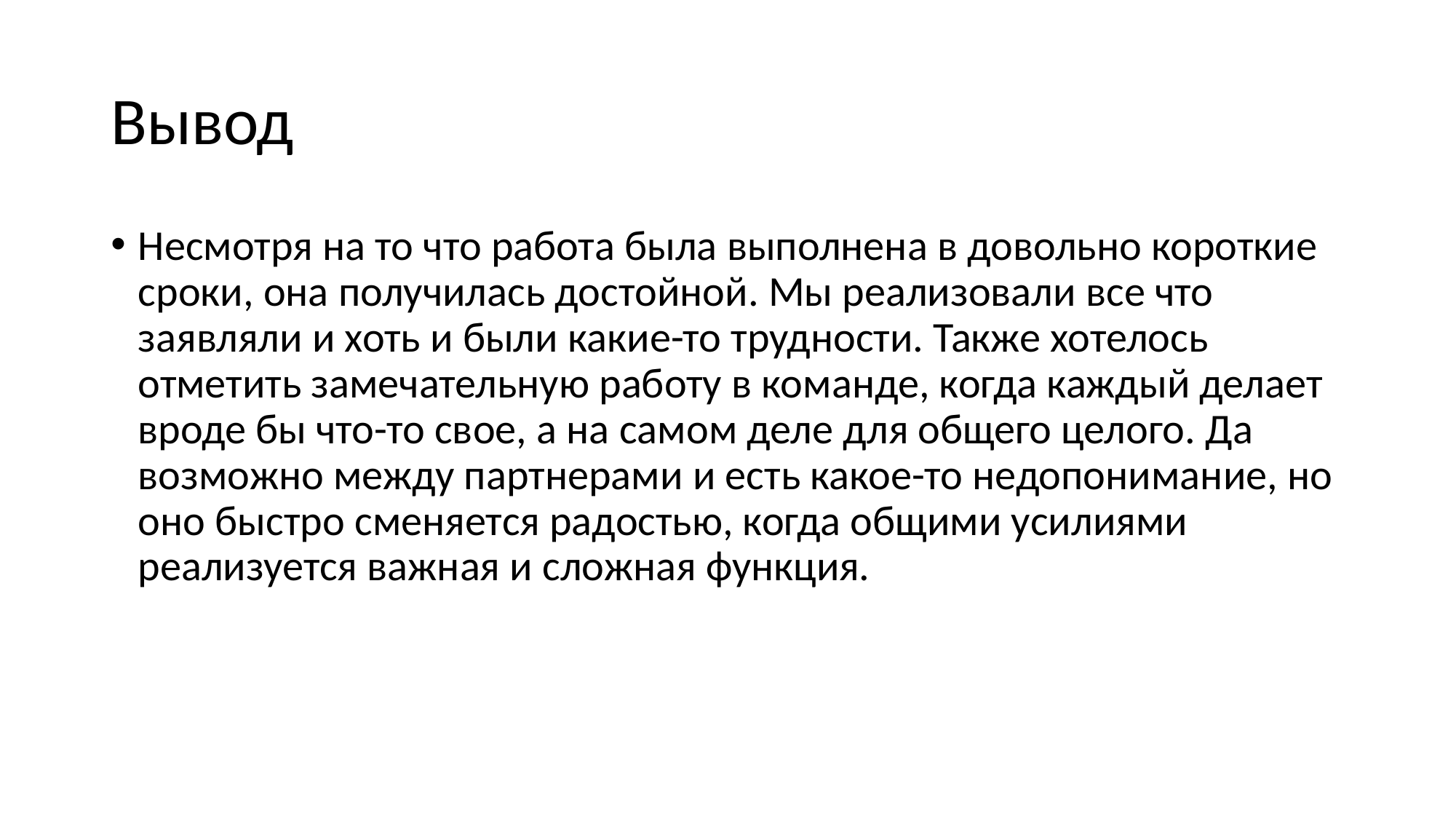

# Вывод
Несмотря на то что работа была выполнена в довольно короткие сроки, она получилась достойной. Мы реализовали все что заявляли и хоть и были какие-то трудности. Также хотелось отметить замечательную работу в команде, когда каждый делает вроде бы что-то свое, а на самом деле для общего целого. Да возможно между партнерами и есть какое-то недопонимание, но оно быстро сменяется радостью, когда общими усилиями реализуется важная и сложная функция.